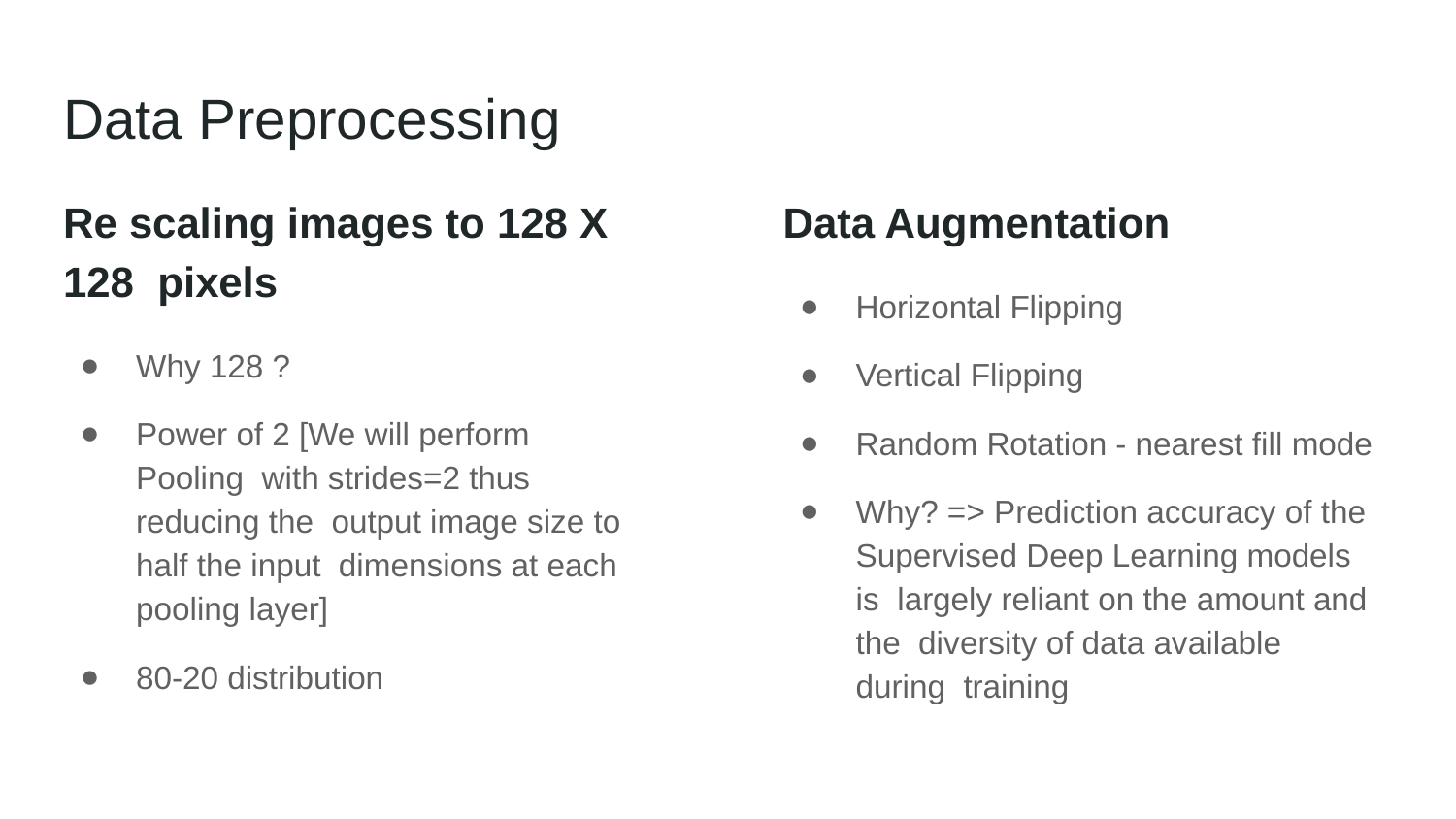

# Data Preprocessing
Re scaling images to 128 X 128  pixels
Why 128 ?
Power of 2 [We will perform Pooling  with strides=2 thus reducing the  output image size to half the input  dimensions at each pooling layer]
80-20 distribution
Data Augmentation
Horizontal Flipping
Vertical Flipping
Random Rotation - nearest ﬁll mode
Why? => Prediction accuracy of the  Supervised Deep Learning models is  largely reliant on the amount and the  diversity of data available during  training